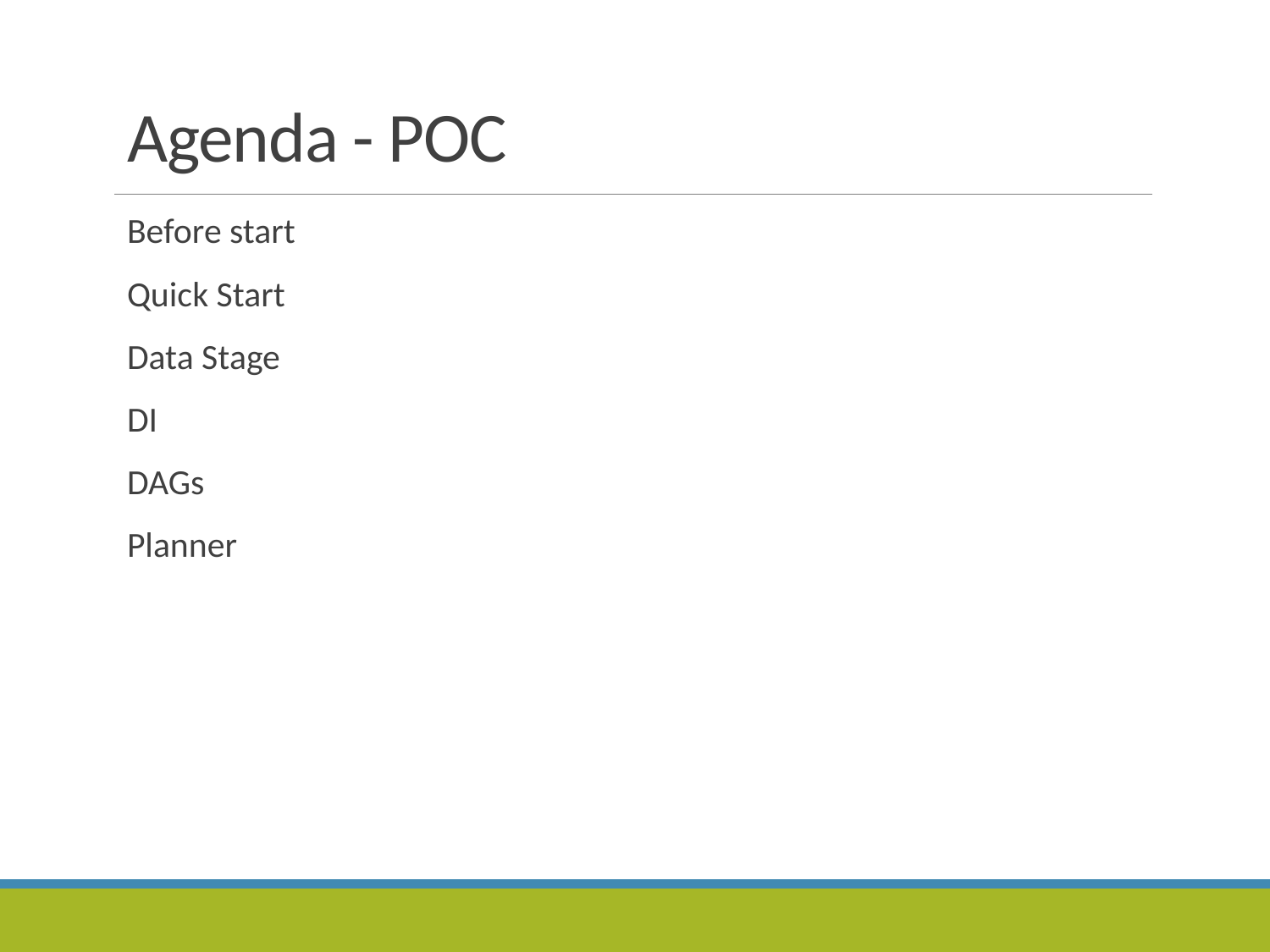

# Agenda - POC
Before start
Quick Start
Data Stage
DI
DAGs
Planner